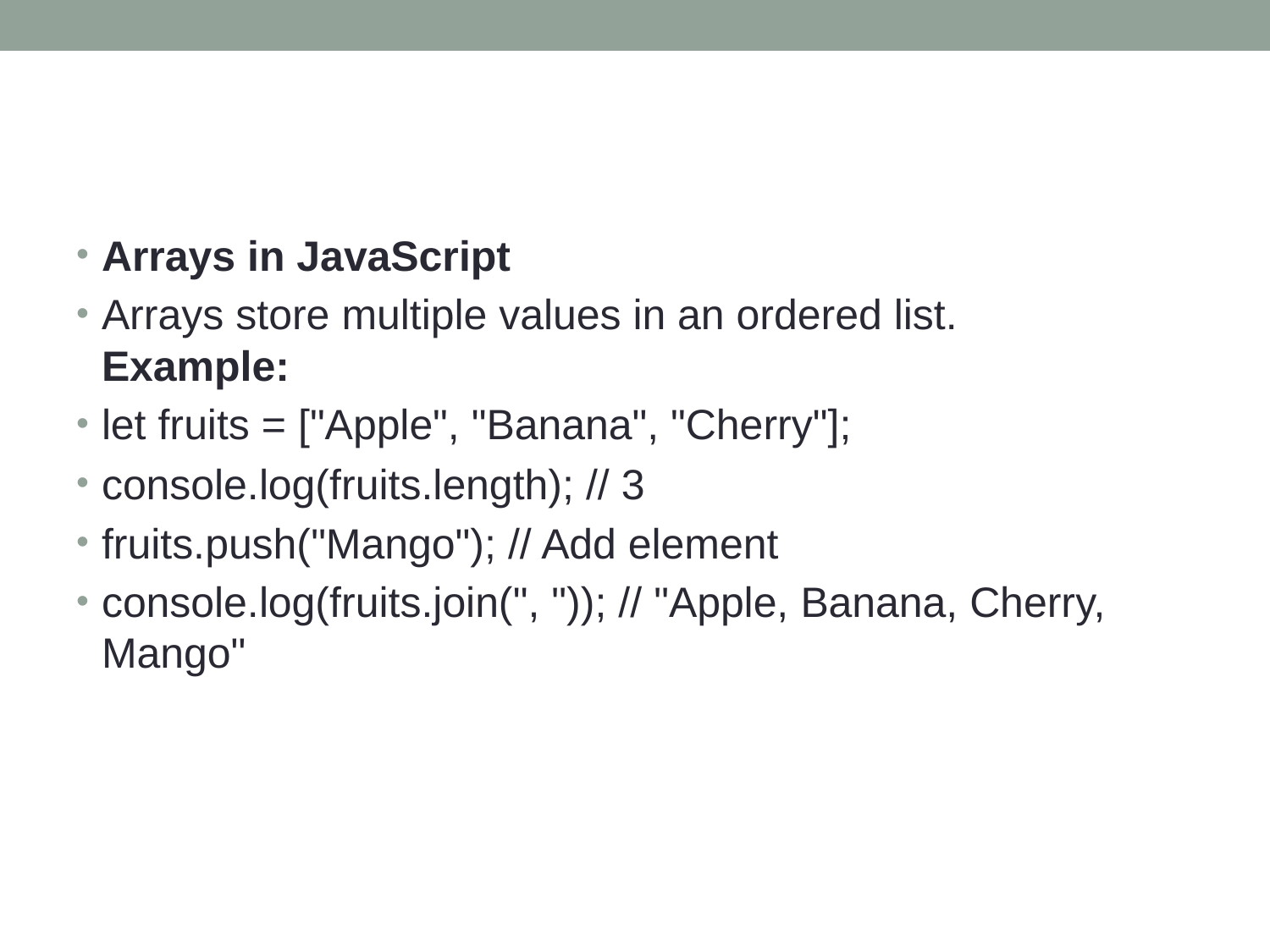

Arrays in JavaScript
Arrays store multiple values in an ordered list.
Example:
let fruits = ["Apple", "Banana", "Cherry"];
console.log(fruits.length); // 3
fruits.push("Mango"); // Add element
console.log(fruits.join(", ")); // "Apple, Banana, Cherry, Mango"